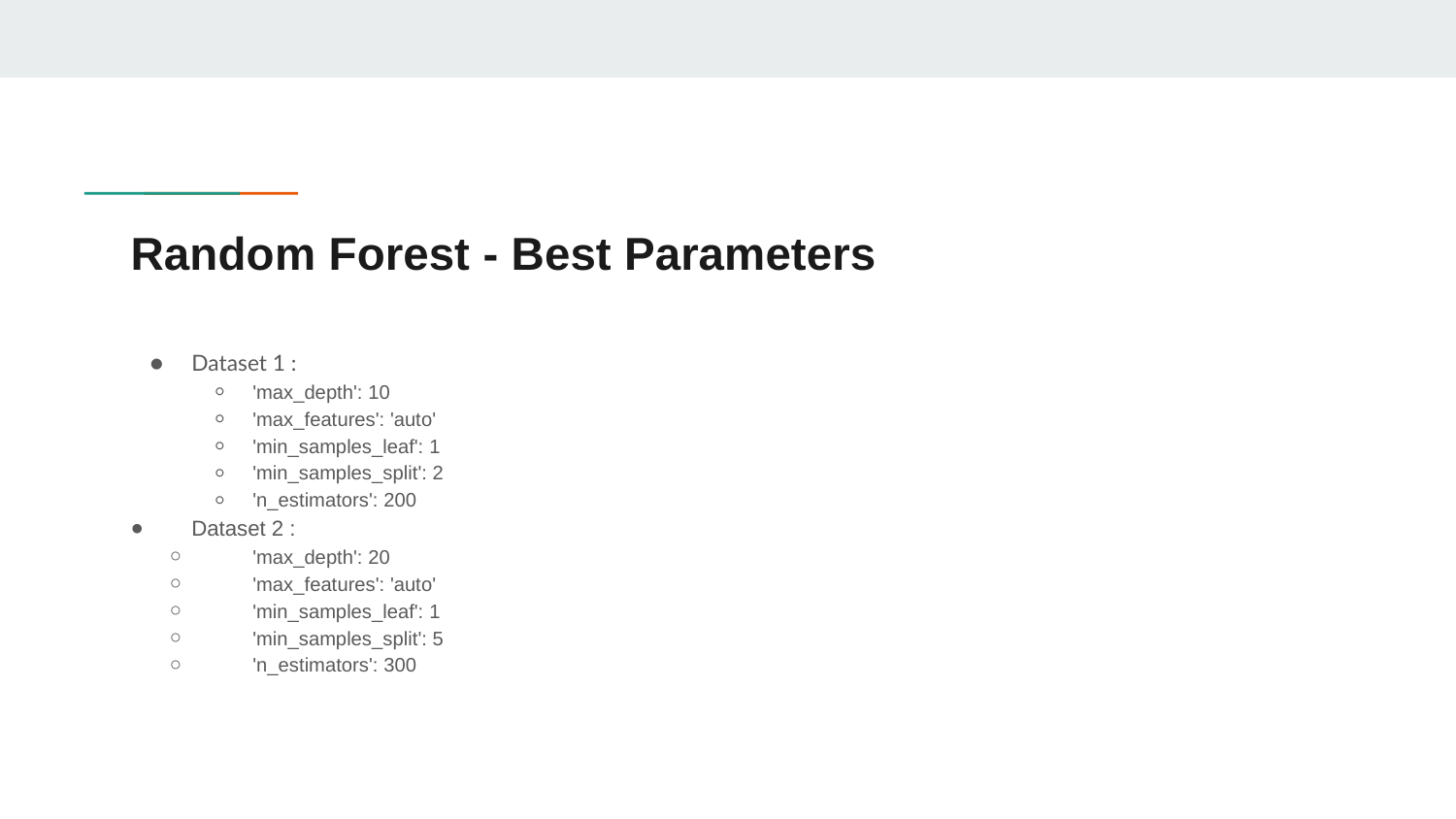

# Random Forest - Best Parameters
Dataset 1 :
'max_depth': 10
'max_features': 'auto'
'min_samples_leaf': 1
'min_samples_split': 2
'n_estimators': 200
Dataset 2 :
'max_depth': 20
'max_features': 'auto'
'min_samples_leaf': 1
'min_samples_split': 5
'n_estimators': 300